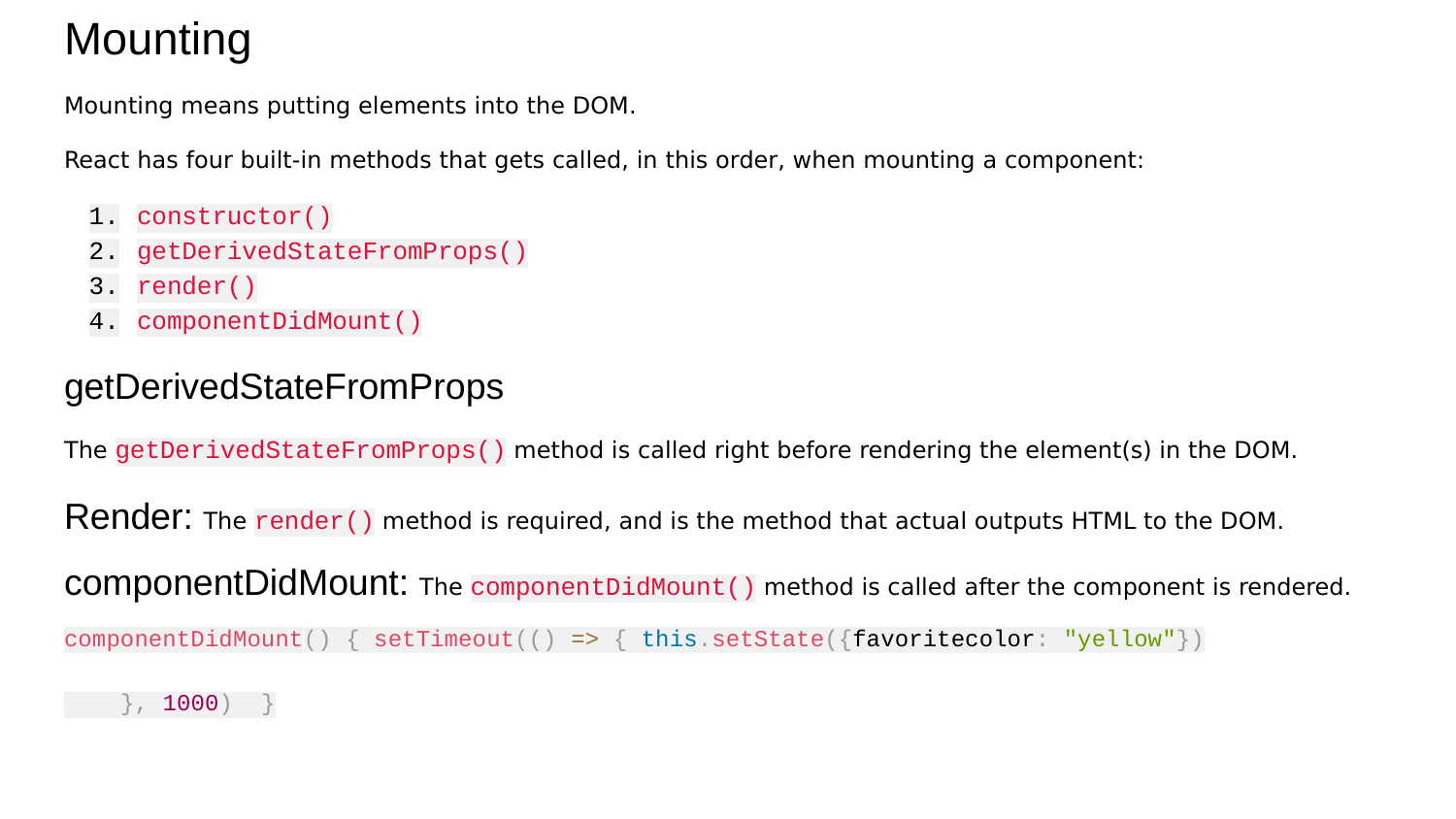

Mounting
Mounting means putting elements into the DOM.
React has four built-in methods that gets called, in this order, when mounting a component:
constructor()
getDerivedStateFromProps()
render()
componentDidMount()
getDerivedStateFromProps
The getDerivedStateFromProps() method is called right before rendering the element(s) in the DOM.
Render: The render() method is required, and is the method that actual outputs HTML to the DOM.
componentDidMount: The componentDidMount() method is called after the component is rendered.
componentDidMount() { setTimeout(() => { this.setState({favoritecolor: "yellow"})
    }, 1000)  }